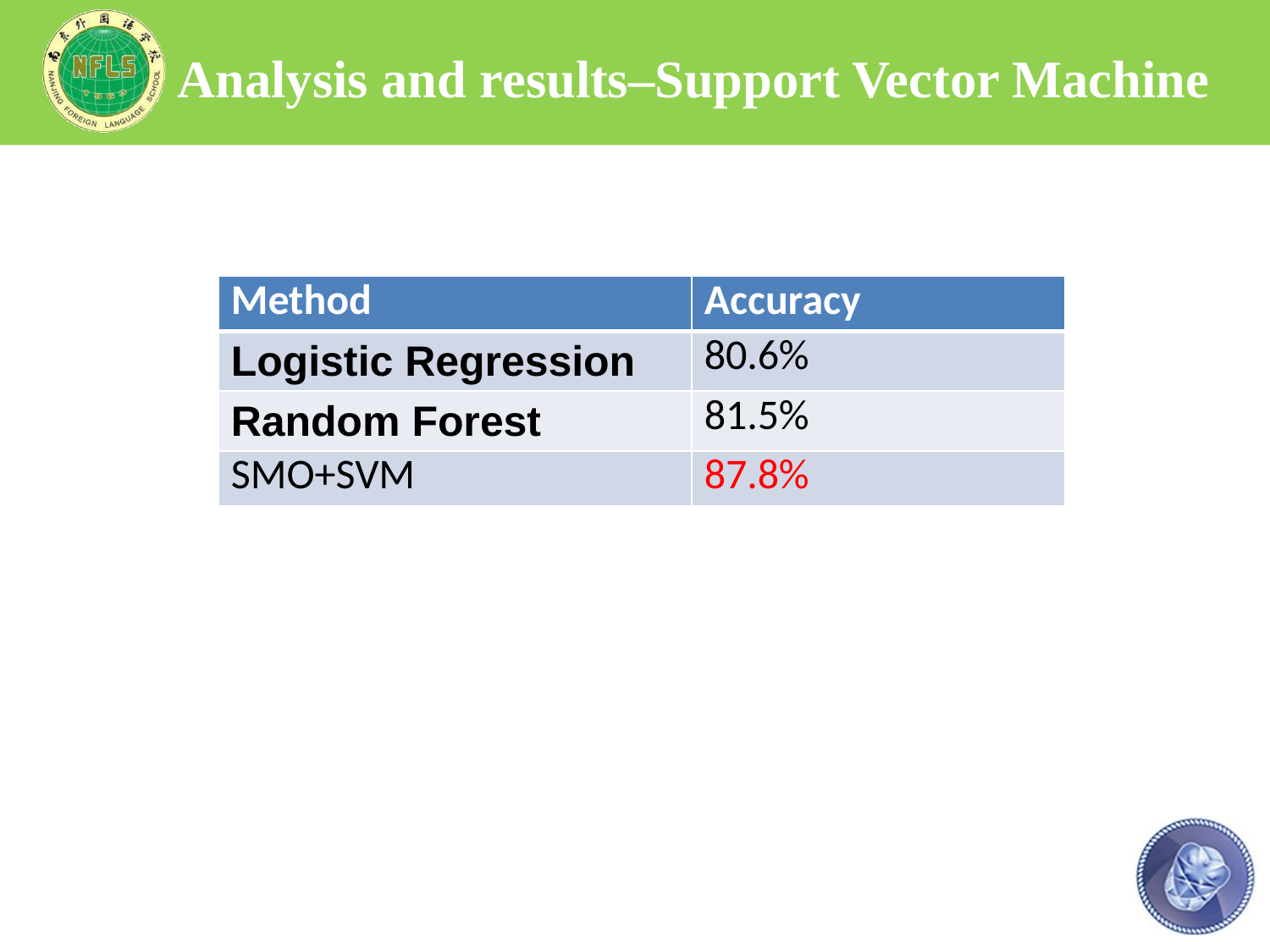

Analysis and results–Support Vector Machine
| Method | Accuracy |
| --- | --- |
| Logistic Regression | 80.6% |
| Random Forest | 81.5% |
| SMO+SVM | 87.8% |